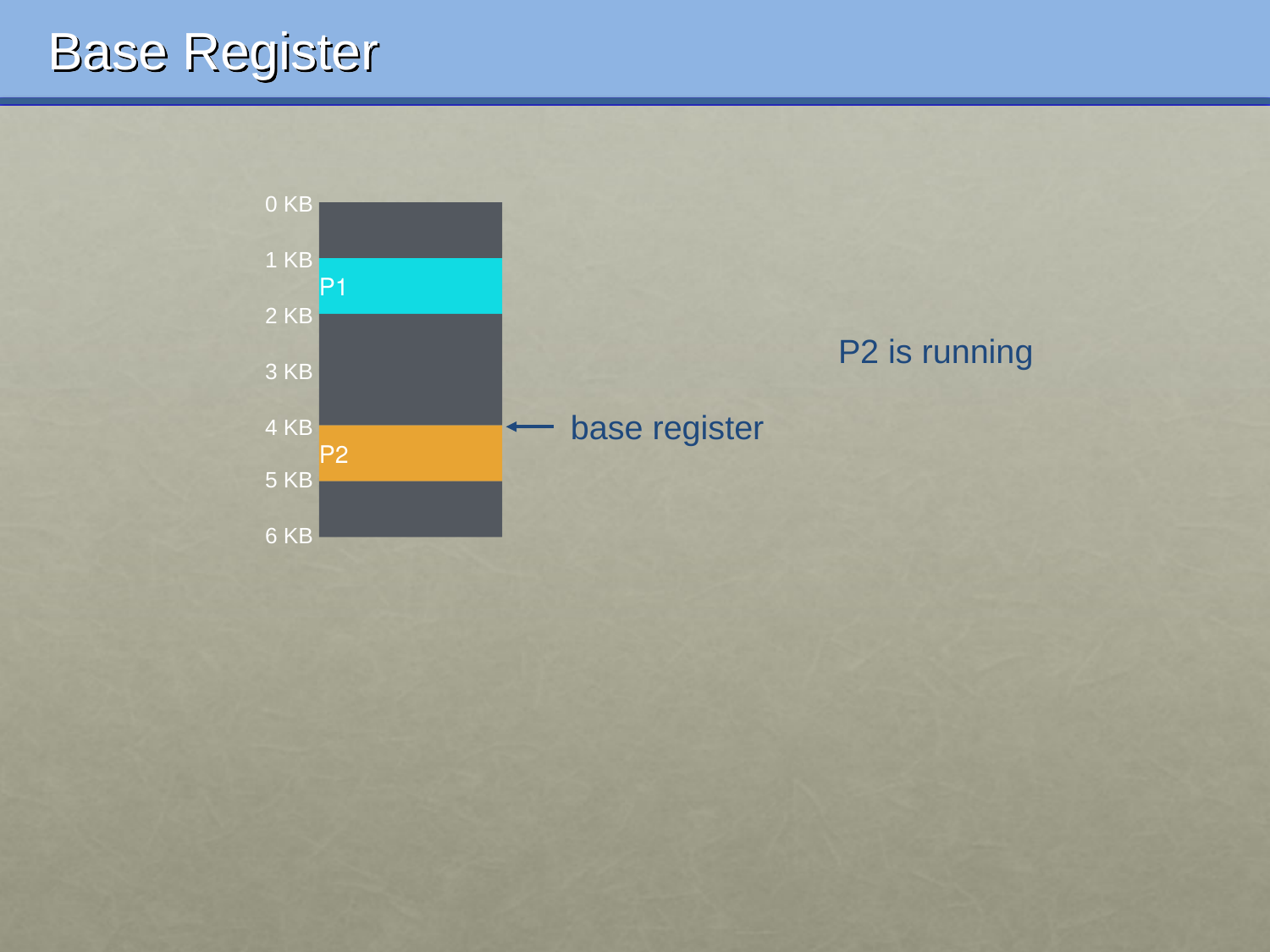

Base Register
0 KB

1 KB
P1
2 KB

P2 is running
3 KB

base register
4 KB
P2

5 KB

6 KB